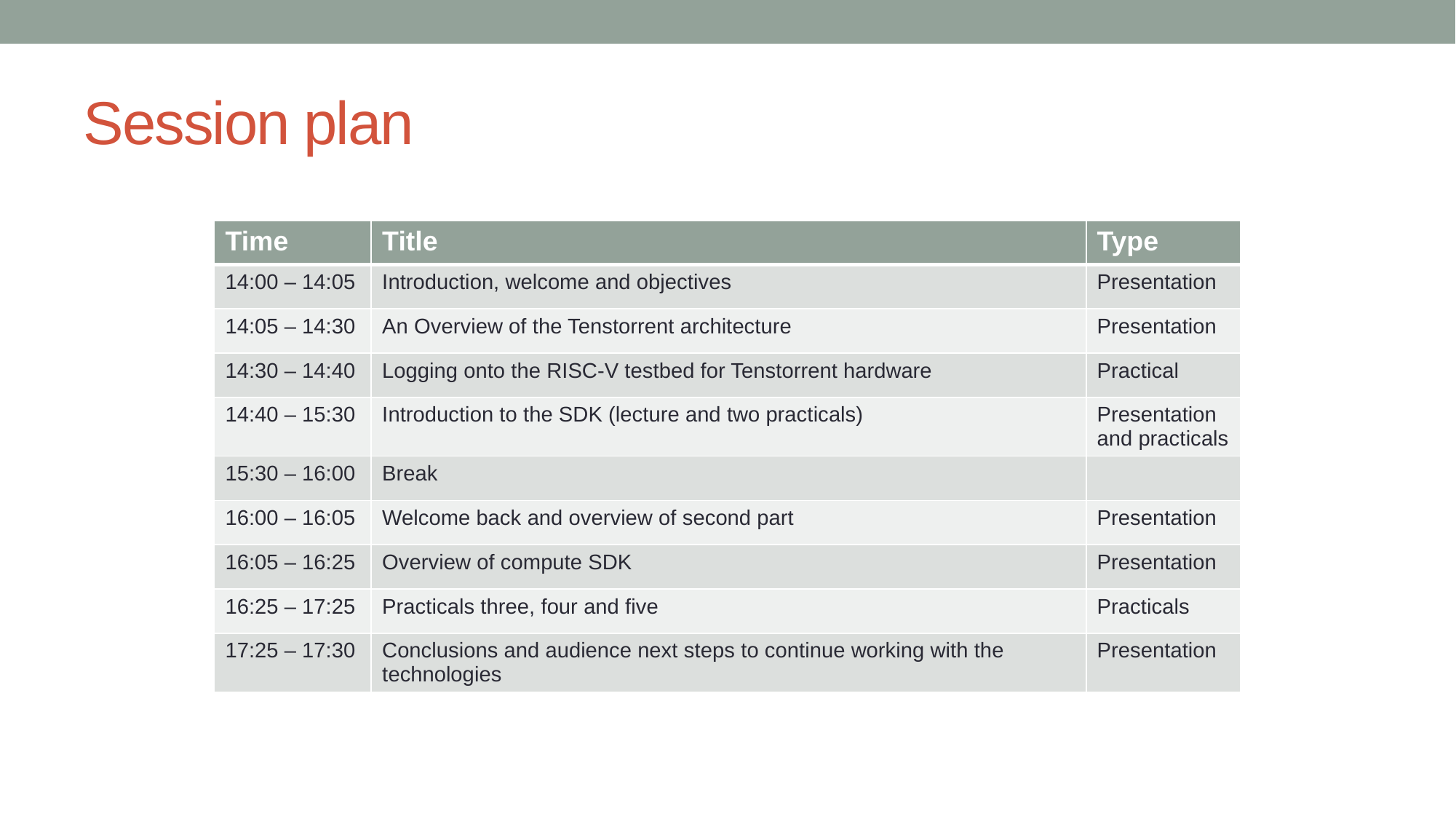

# Session plan
| Time | Title | Type |
| --- | --- | --- |
| 14:00 – 14:05 | Introduction, welcome and objectives | Presentation |
| 14:05 – 14:30 | An Overview of the Tenstorrent architecture | Presentation |
| 14:30 – 14:40 | Logging onto the RISC-V testbed for Tenstorrent hardware | Practical |
| 14:40 – 15:30 | Introduction to the SDK (lecture and two practicals) | Presentation and practicals |
| 15:30 – 16:00 | Break |  |
| 16:00 – 16:05 | Welcome back and overview of second part | Presentation |
| 16:05 – 16:25 | Overview of compute SDK | Presentation |
| 16:25 – 17:25 | Practicals three, four and five | Practicals |
| 17:25 – 17:30 | Conclusions and audience next steps to continue working with the technologies | Presentation |